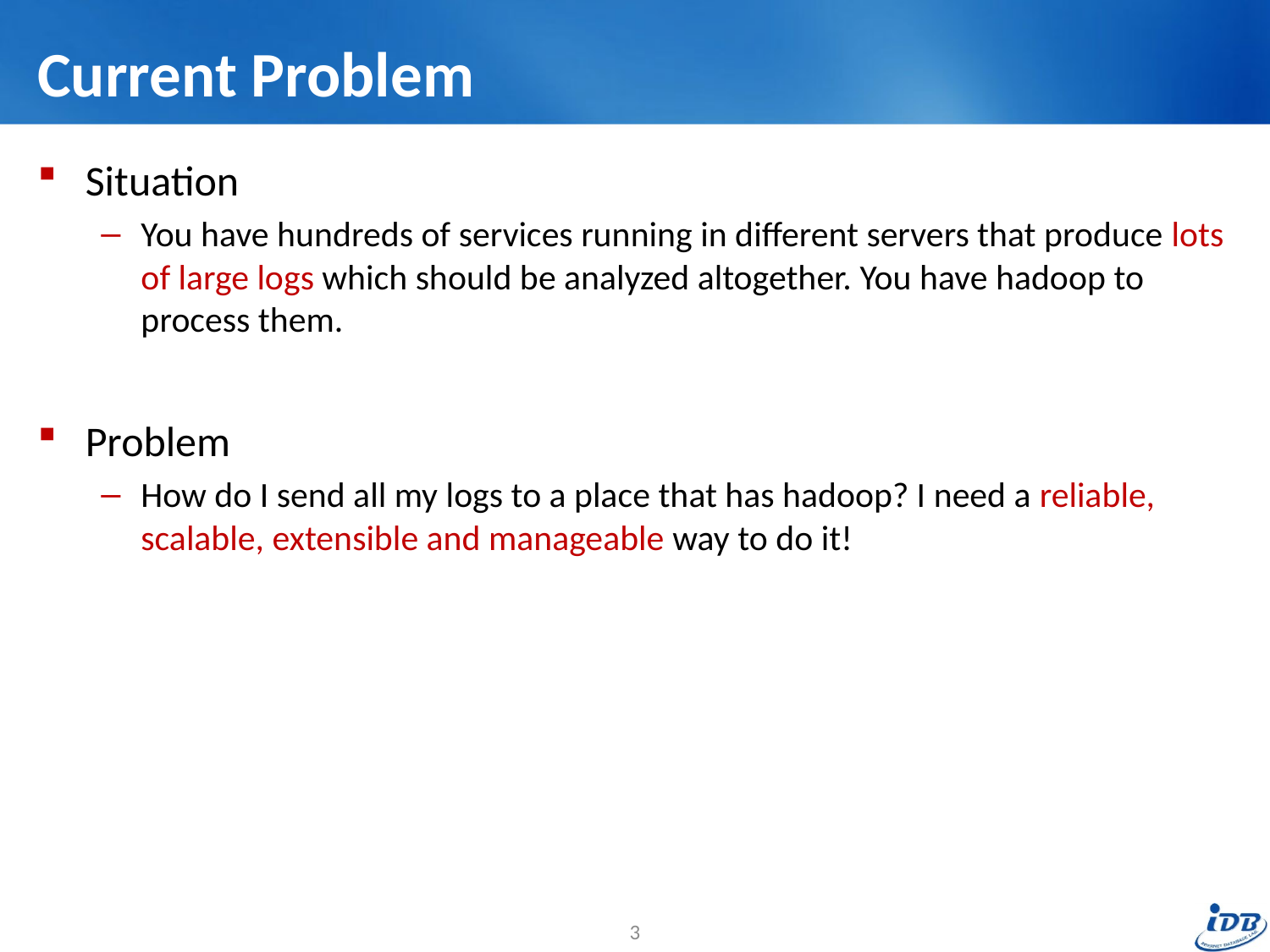

# Current Problem
Situation
You have hundreds of services running in different servers that produce lots of large logs which should be analyzed altogether. You have hadoop to process them.

Problem
How do I send all my logs to a place that has hadoop? I need a reliable, scalable, extensible and manageable way to do it!
3